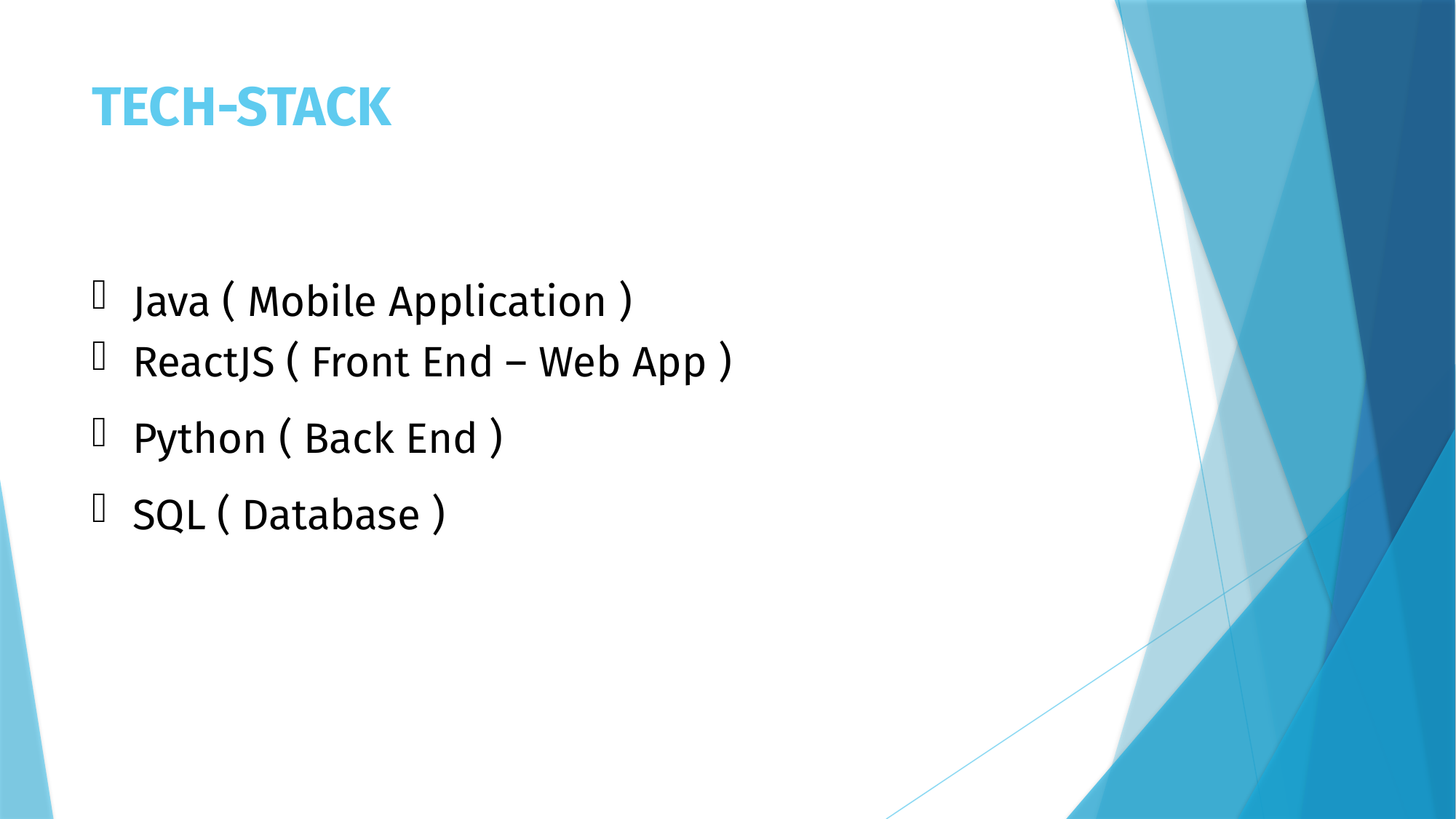

# TECH-STACK
Java ( Mobile Application )
ReactJS ( Front End – Web App )
Python ( Back End )
SQL ( Database )